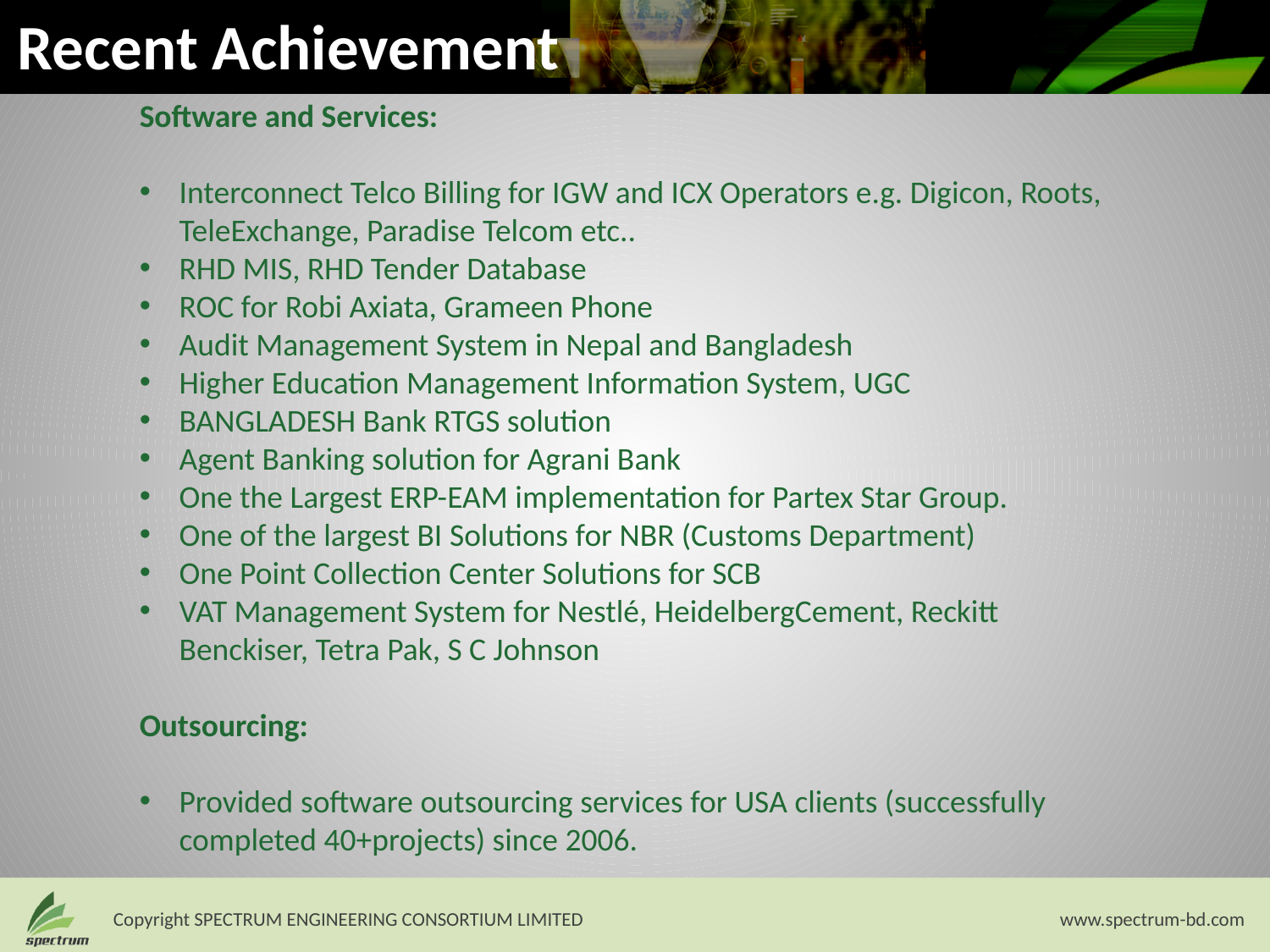

Recent Achievement
Software and Services:

Interconnect Telco Billing for IGW and ICX Operators e.g. Digicon, Roots, TeleExchange, Paradise Telcom etc..
RHD MIS, RHD Tender Database
ROC for Robi Axiata, Grameen Phone
Audit Management System in Nepal and Bangladesh
Higher Education Management Information System, UGC
BANGLADESH Bank RTGS solution
Agent Banking solution for Agrani Bank
One the Largest ERP-EAM implementation for Partex Star Group.
One of the largest BI Solutions for NBR (Customs Department)
One Point Collection Center Solutions for SCB
VAT Management System for Nestlé, HeidelbergCement, Reckitt Benckiser, Tetra Pak, S C Johnson

Outsourcing:

Provided software outsourcing services for USA clients (successfully completed 40+projects) since 2006.